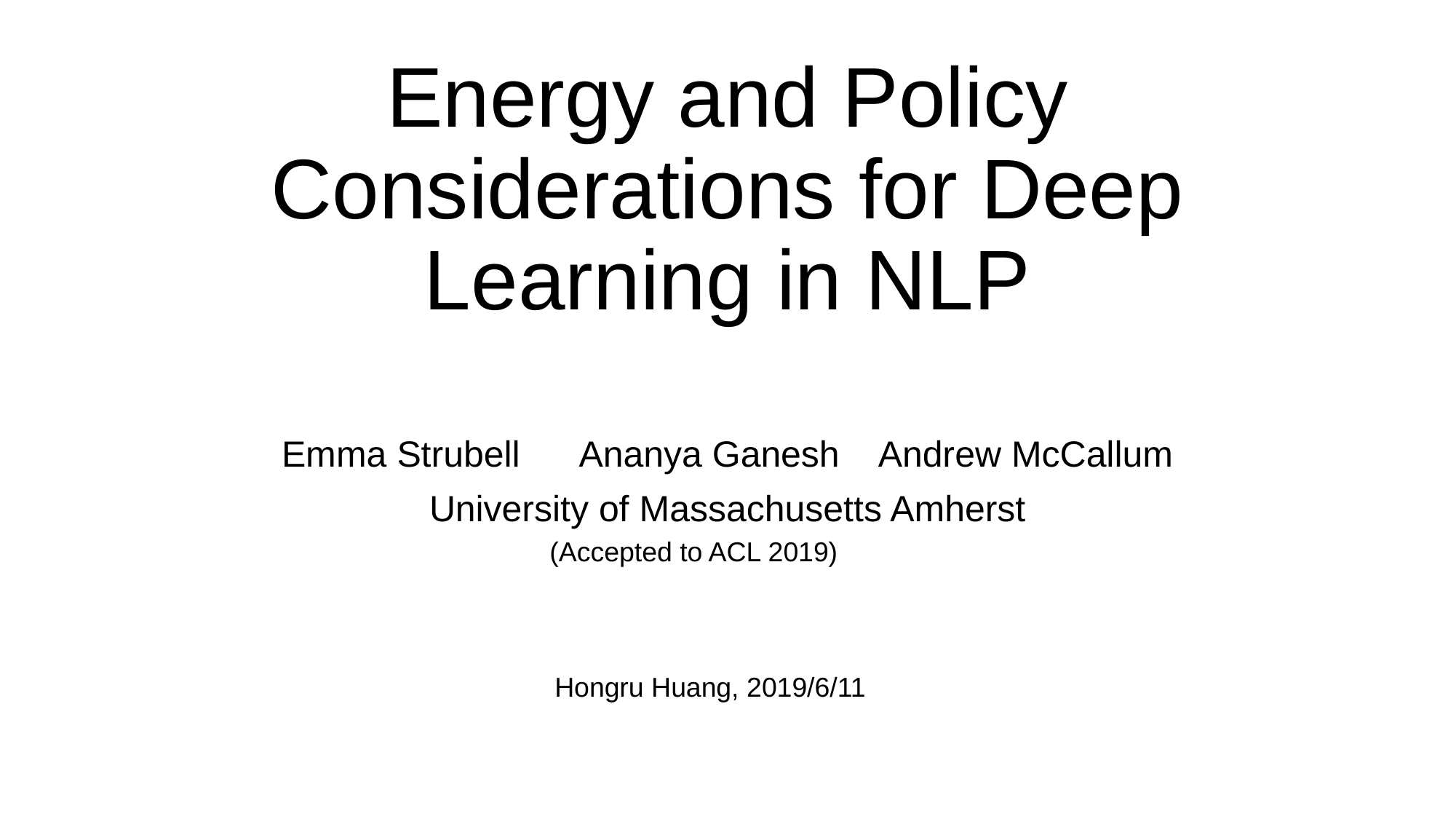

# Energy and Policy Considerations for Deep Learning in NLP
Emma Strubell      Ananya Ganesh    Andrew McCallum
University of Massachusetts Amherst
(Accepted to ACL 2019)
Hongru Huang, 2019/6/11